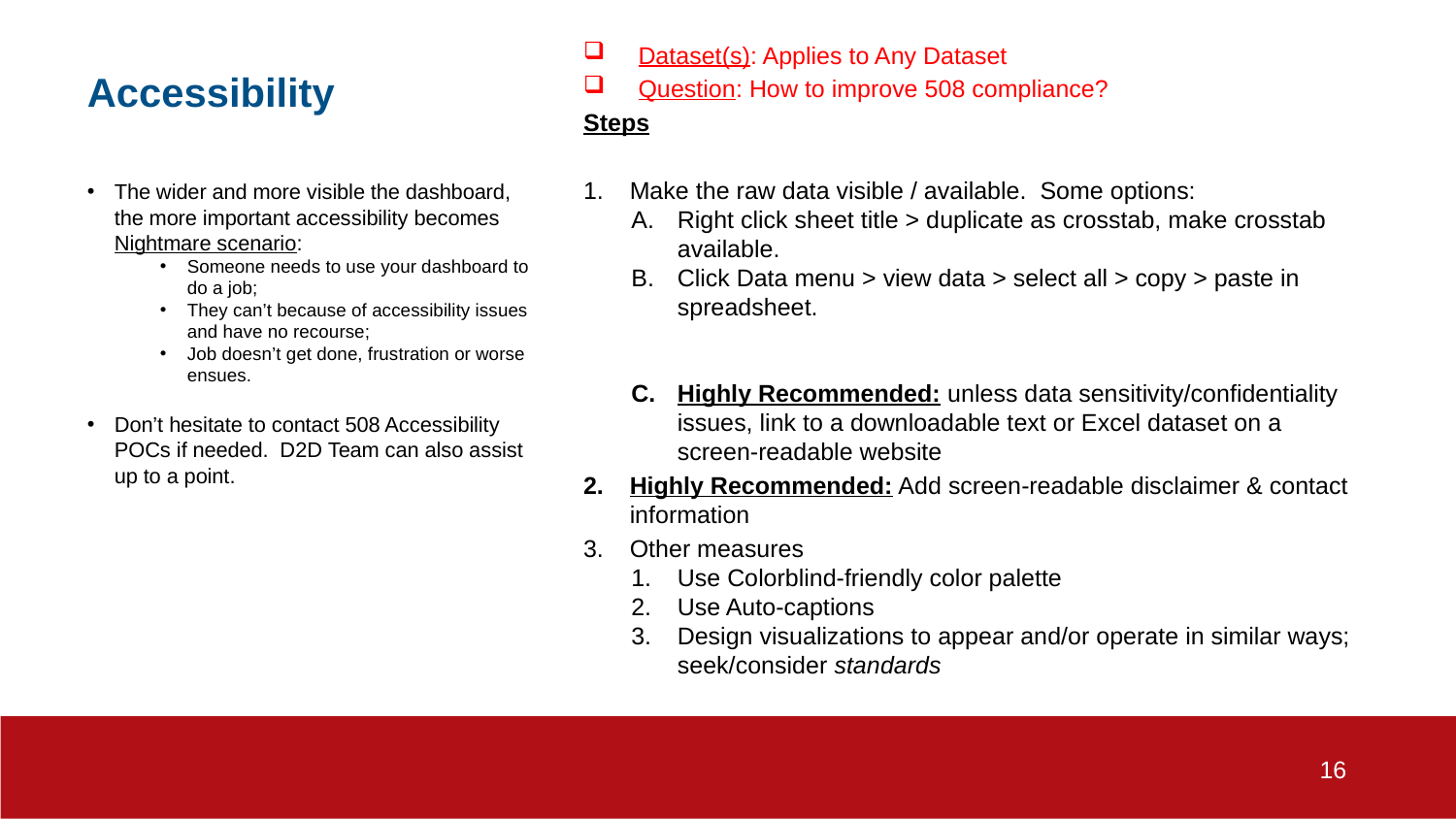

# Accessibility
Dataset(s): Applies to Any Dataset
Question: How to improve 508 compliance?
Steps

Make the raw data visible / available.  Some options:
Right click sheet title > duplicate as crosstab, make crosstab available.
Click Data menu > view data > select all > copy > paste in spreadsheet.

Highly Recommended: unless data sensitivity/confidentiality issues, link to a downloadable text or Excel dataset on a screen-readable website
Highly Recommended: Add screen-readable disclaimer & contact information
Other measures
Use Colorblind-friendly color palette
Use Auto-captions
Design visualizations to appear and/or operate in similar ways; seek/consider standards

The wider and more visible the dashboard, the more important accessibility becomes Nightmare scenario:
Someone needs to use your dashboard to do a job;
They can’t because of accessibility issues and have no recourse;
Job doesn’t get done, frustration or worse ensues.

Don’t hesitate to contact 508 Accessibility POCs if needed.  D2D Team can also assist up to a point.

16